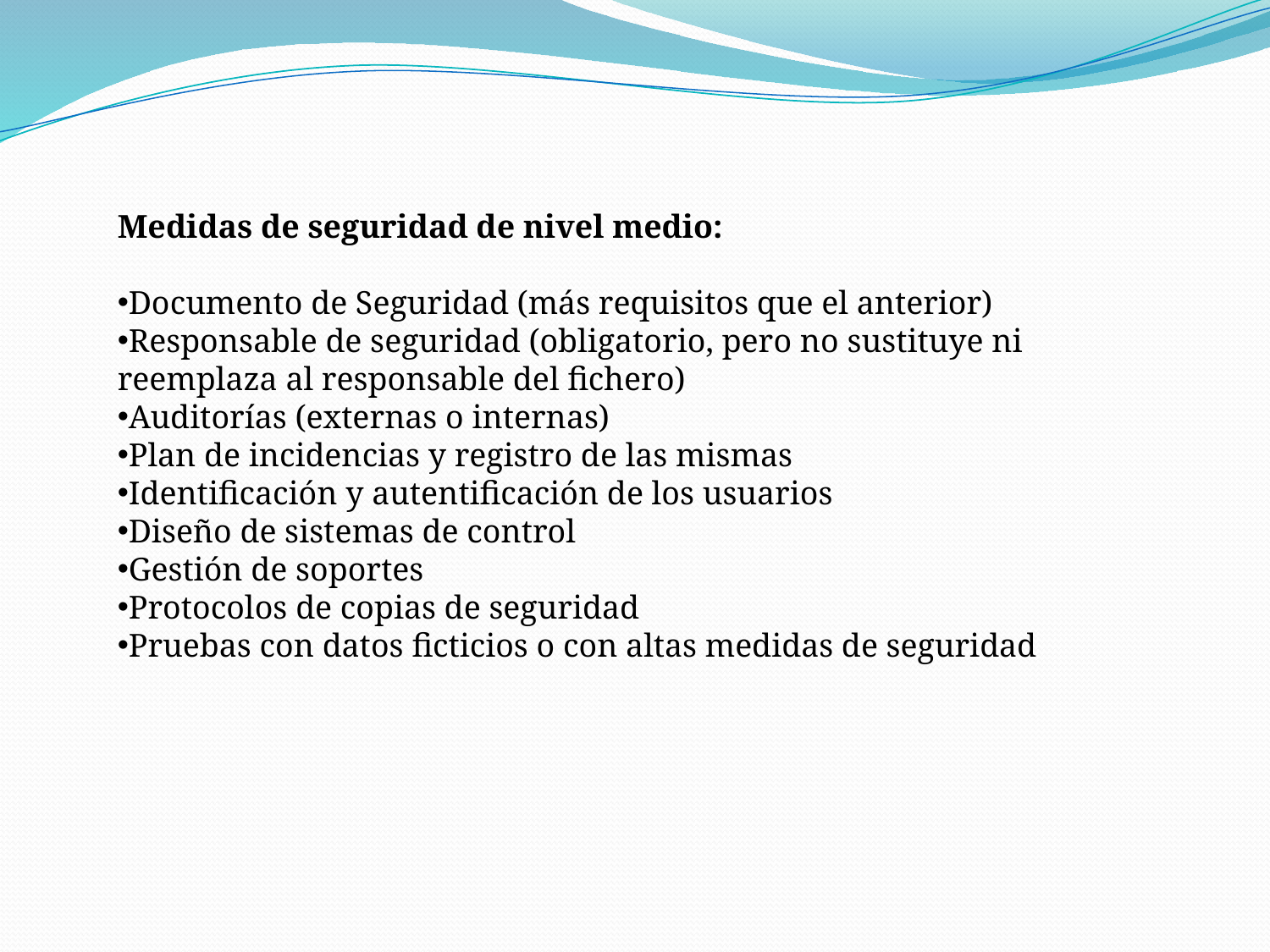

Medidas de seguridad de nivel medio:

Documento de Seguridad (más requisitos que el anterior)
Responsable de seguridad (obligatorio, pero no sustituye ni reemplaza al responsable del fichero)
Auditorías (externas o internas)
Plan de incidencias y registro de las mismas
Identificación y autentificación de los usuarios
Diseño de sistemas de control
Gestión de soportes
Protocolos de copias de seguridad
Pruebas con datos ficticios o con altas medidas de seguridad